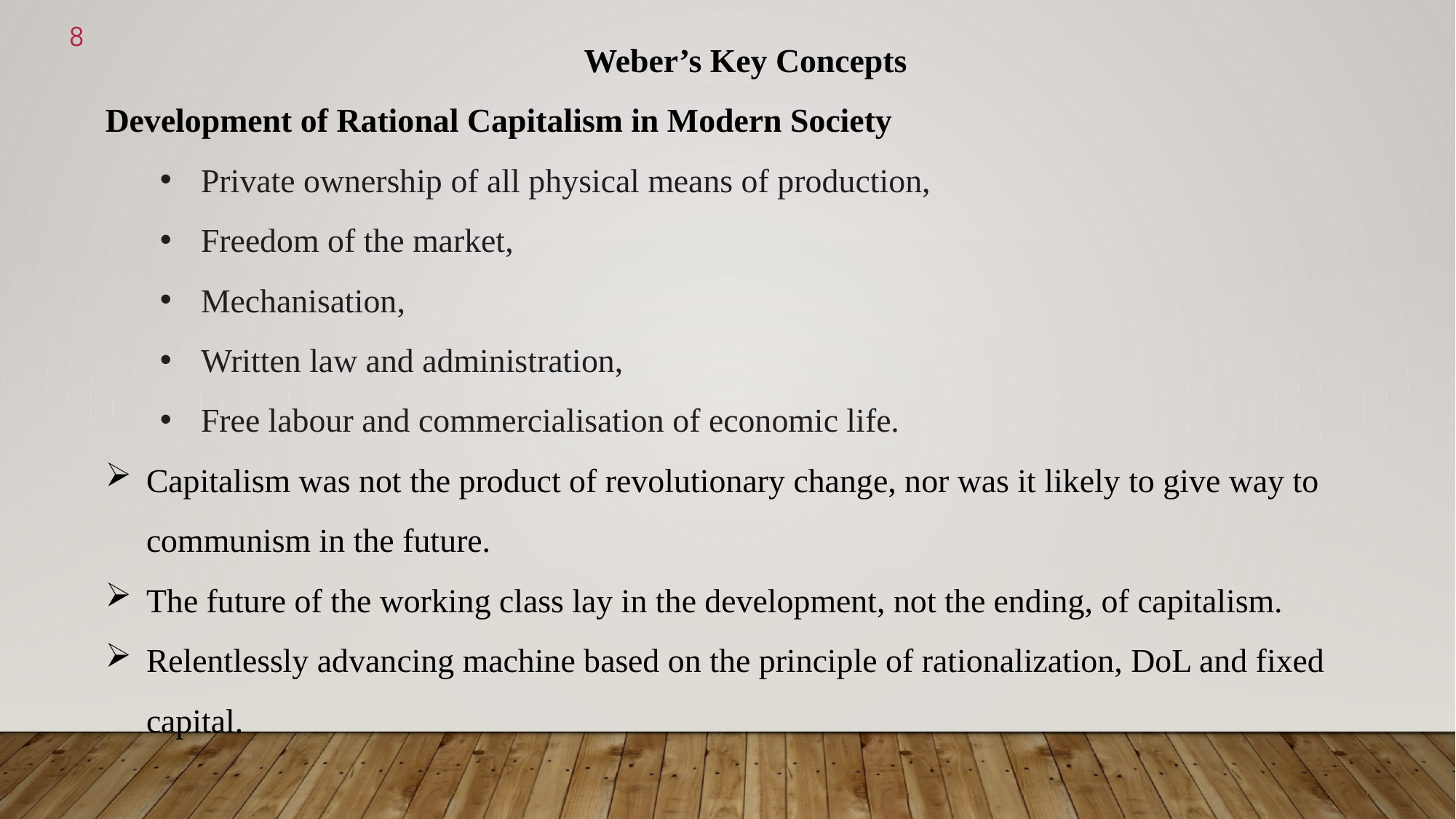

8
Weber’s Key Concepts
Development of Rational Capitalism in Modern Society
Private ownership of all physical means of production,
Freedom of the market,
Mechanisation,
Written law and administration,
Free labour and commercialisation of economic life.
Capitalism was not the product of revolutionary change, nor was it likely to give way to communism in the future.
The future of the working class lay in the development, not the ending, of capitalism.
Relentlessly advancing machine based on the principle of rationalization, DoL and fixed capital.